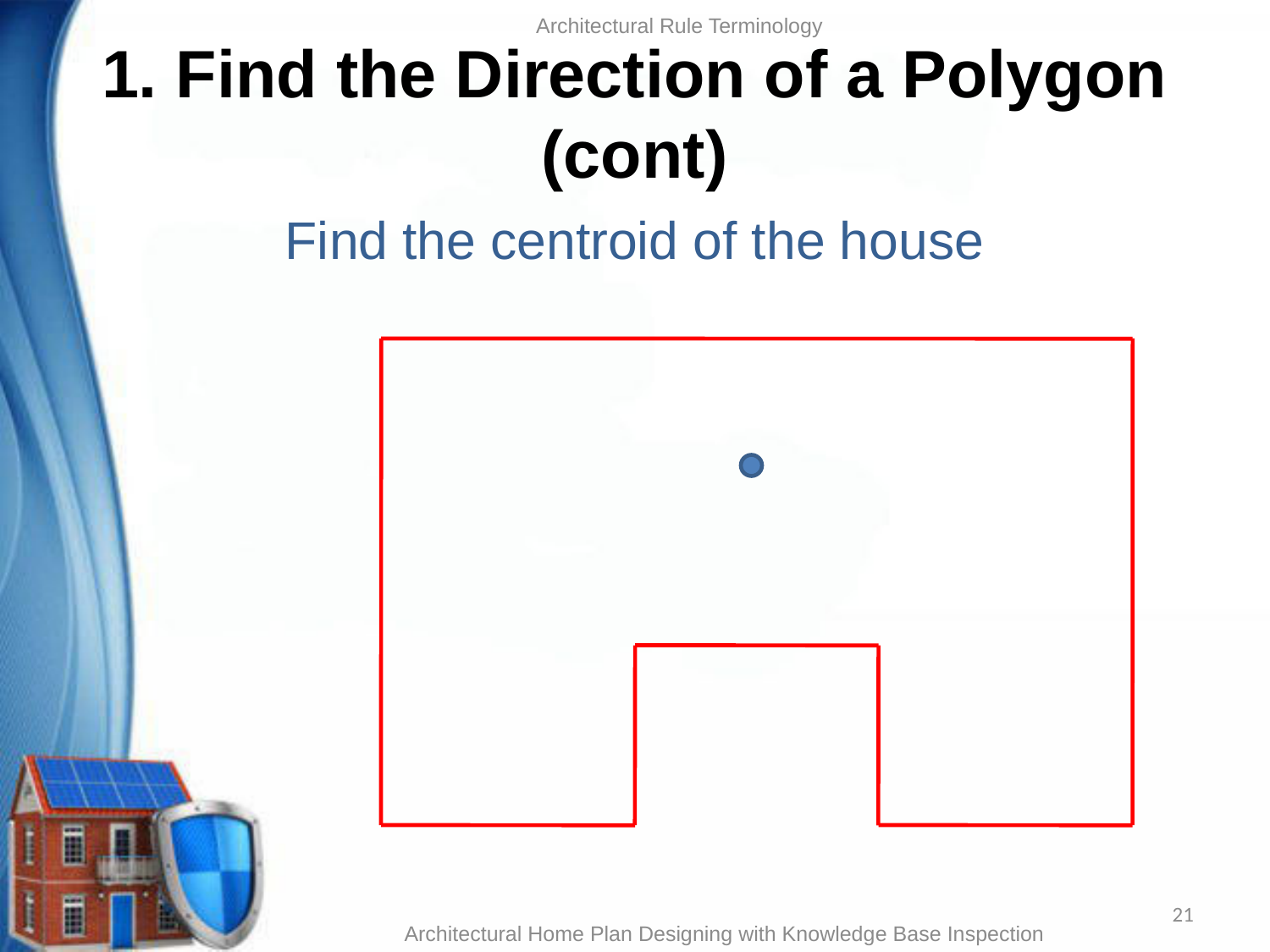

Architectural Rule Terminology
1. Find the Direction of a Polygon (cont)
# Find the centroid of the house

21
Architectural Home Plan Designing with Knowledge Base Inspection